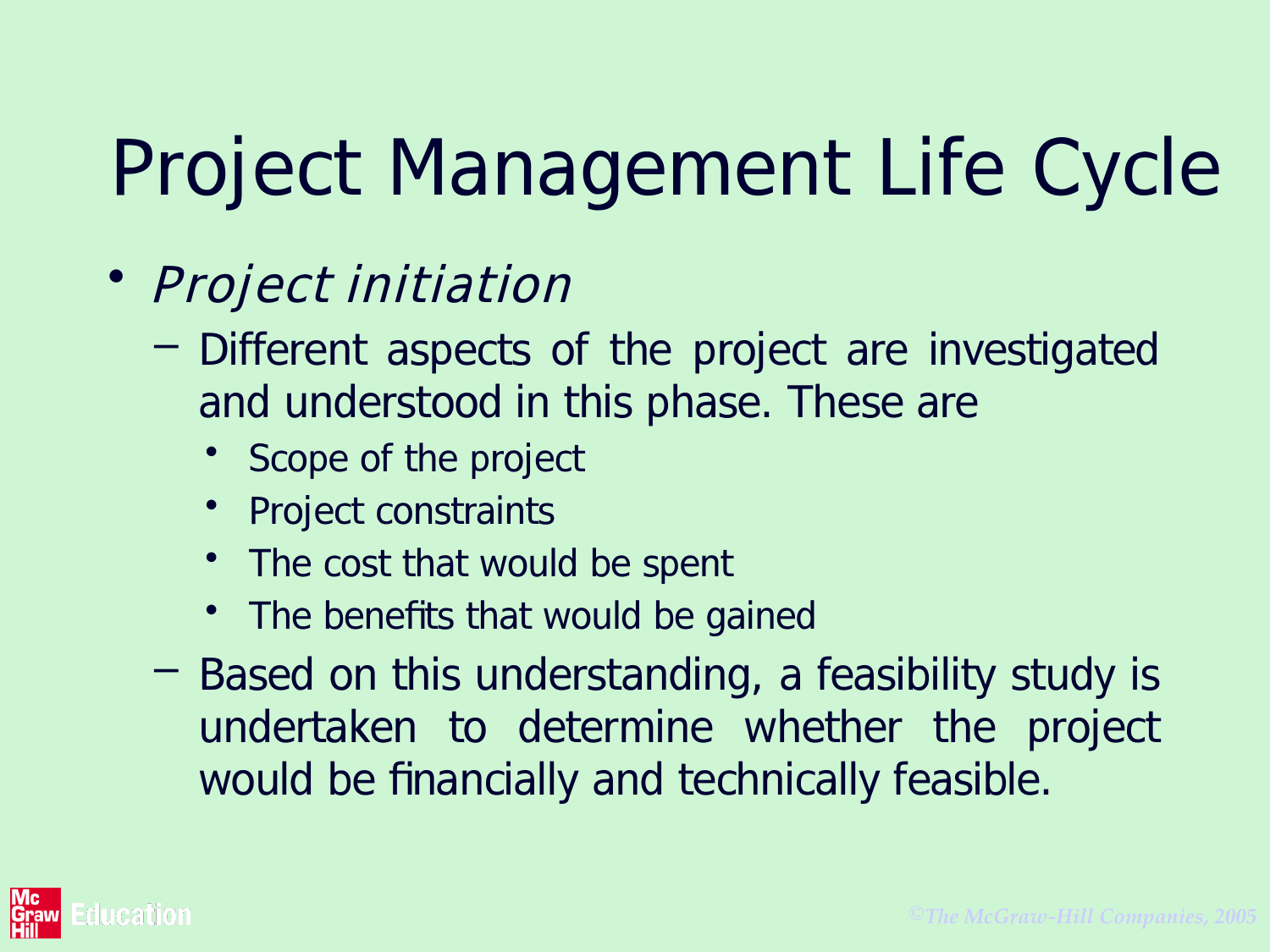

# Project Management Life Cycle
Project initiation
Different aspects of the project are investigated and understood in this phase. These are
Scope of the project
Project constraints
The cost that would be spent
The benefits that would be gained
Based on this understanding, a feasibility study is undertaken to determine whether the project would be financially and technically feasible.